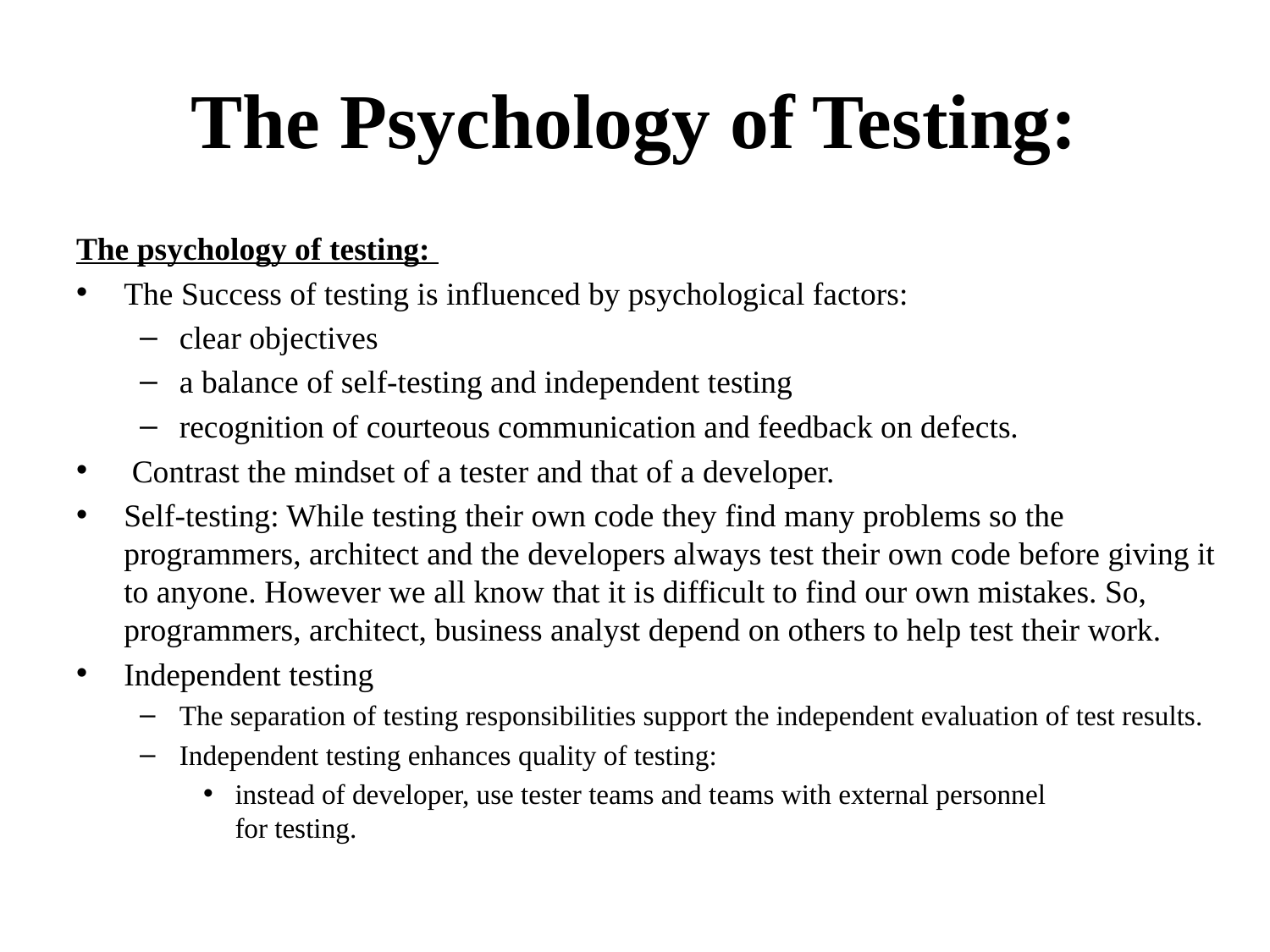

# The Psychology of Testing:
The psychology of testing:
The Success of testing is influenced by psychological factors:
clear objectives
a balance of self-testing and independent testing
recognition of courteous communication and feedback on defects.
 Contrast the mindset of a tester and that of a developer.
Self-testing: While testing their own code they find many problems so the programmers, architect and the developers always test their own code before giving it to anyone. However we all know that it is difficult to find our own mistakes. So, programmers, architect, business analyst depend on others to help test their work.
Independent testing
The separation of testing responsibilities support the independent evaluation of test results.
Independent testing enhances quality of testing:
instead of developer, use tester teams and teams with external personnel
for testing.